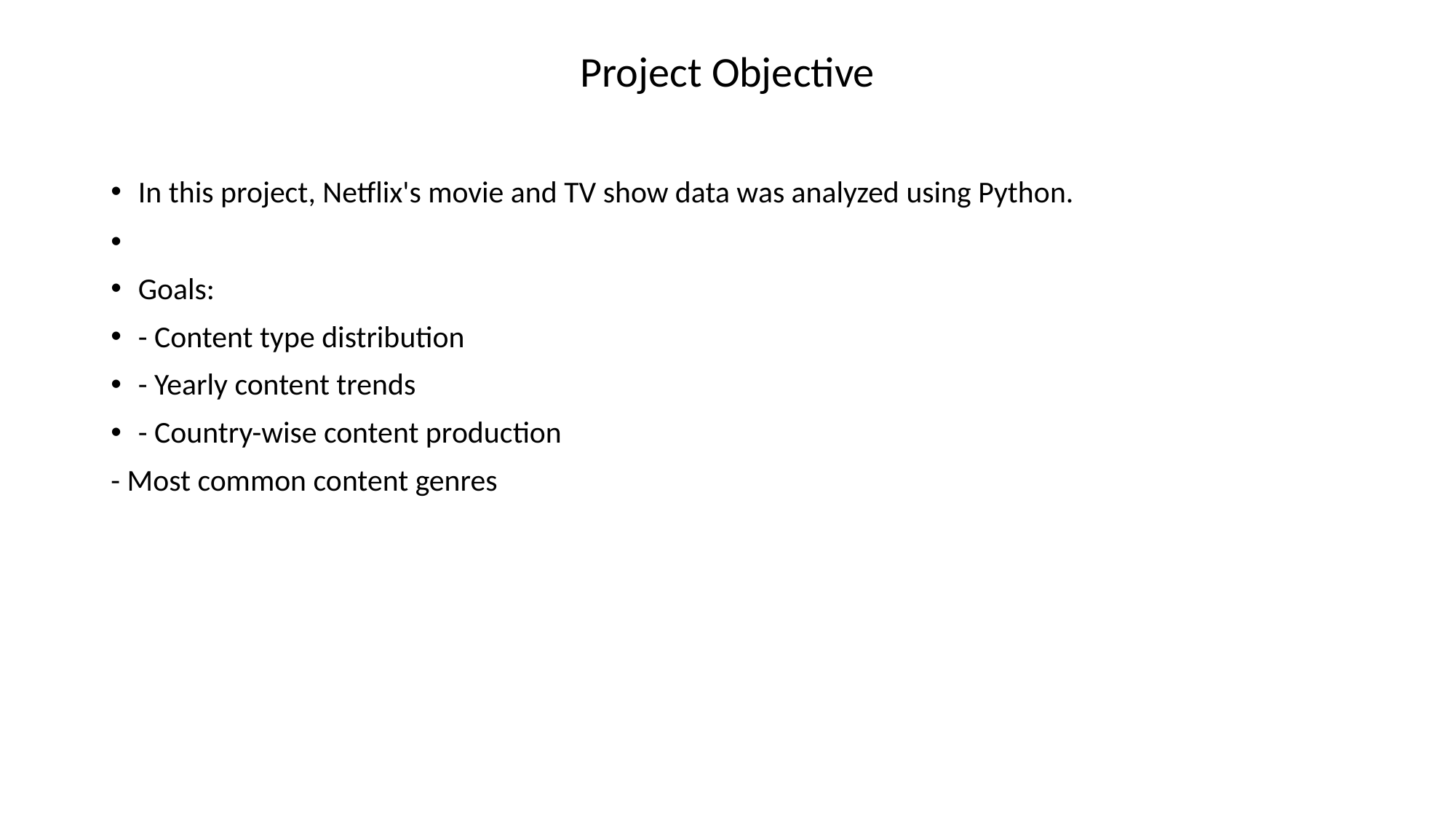

Project Objective
In this project, Netflix's movie and TV show data was analyzed using Python.

Goals:
- Content type distribution
- Yearly content trends
- Country-wise content production
- Most common content genres